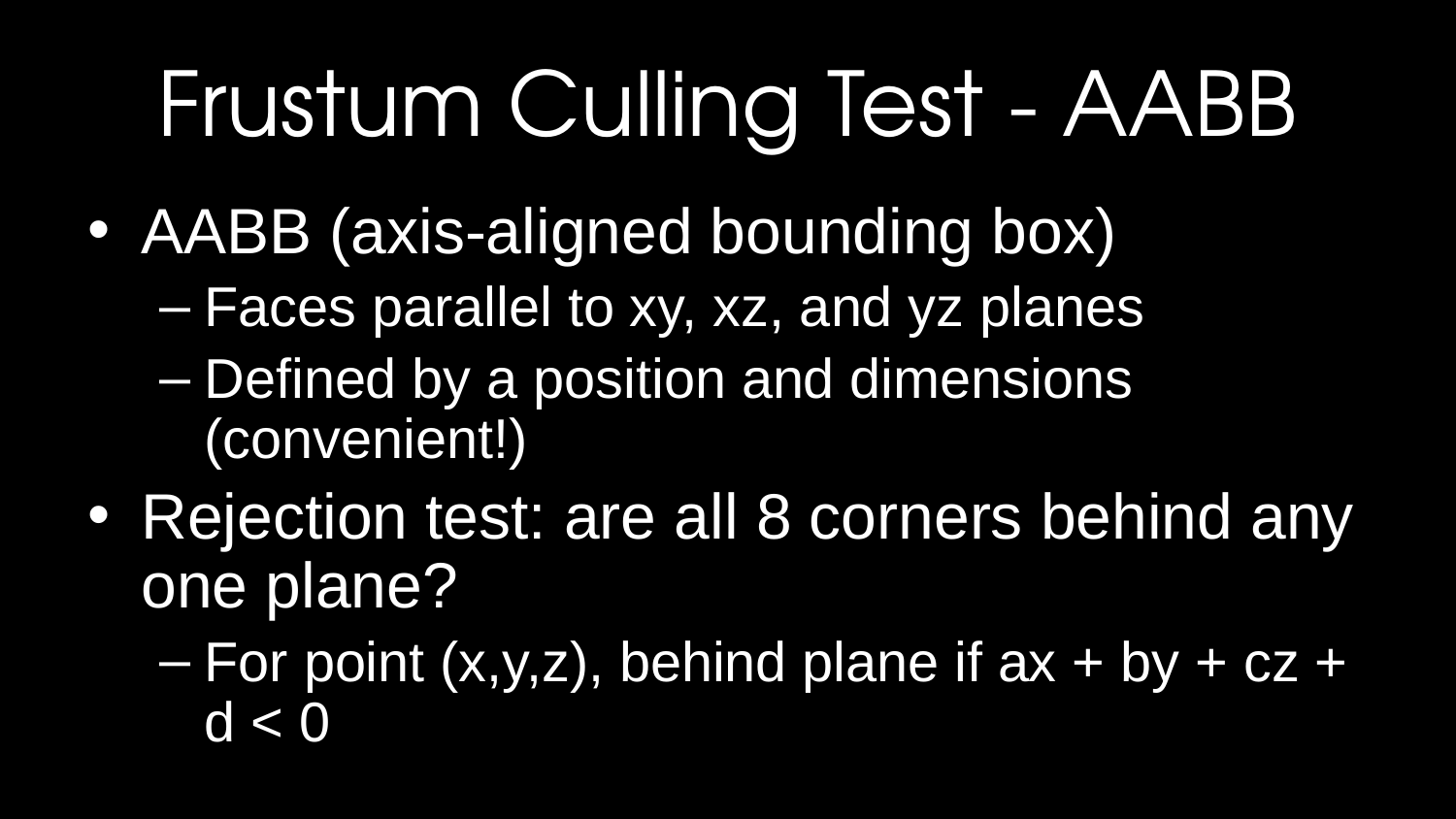

# Frustum Culling Test - AABB
AABB (axis-aligned bounding box)
Faces parallel to xy, xz, and yz planes
Defined by a position and dimensions (convenient!)
Rejection test: are all 8 corners behind any one plane?
For point (x,y,z), behind plane if ax + by + cz + d < 0